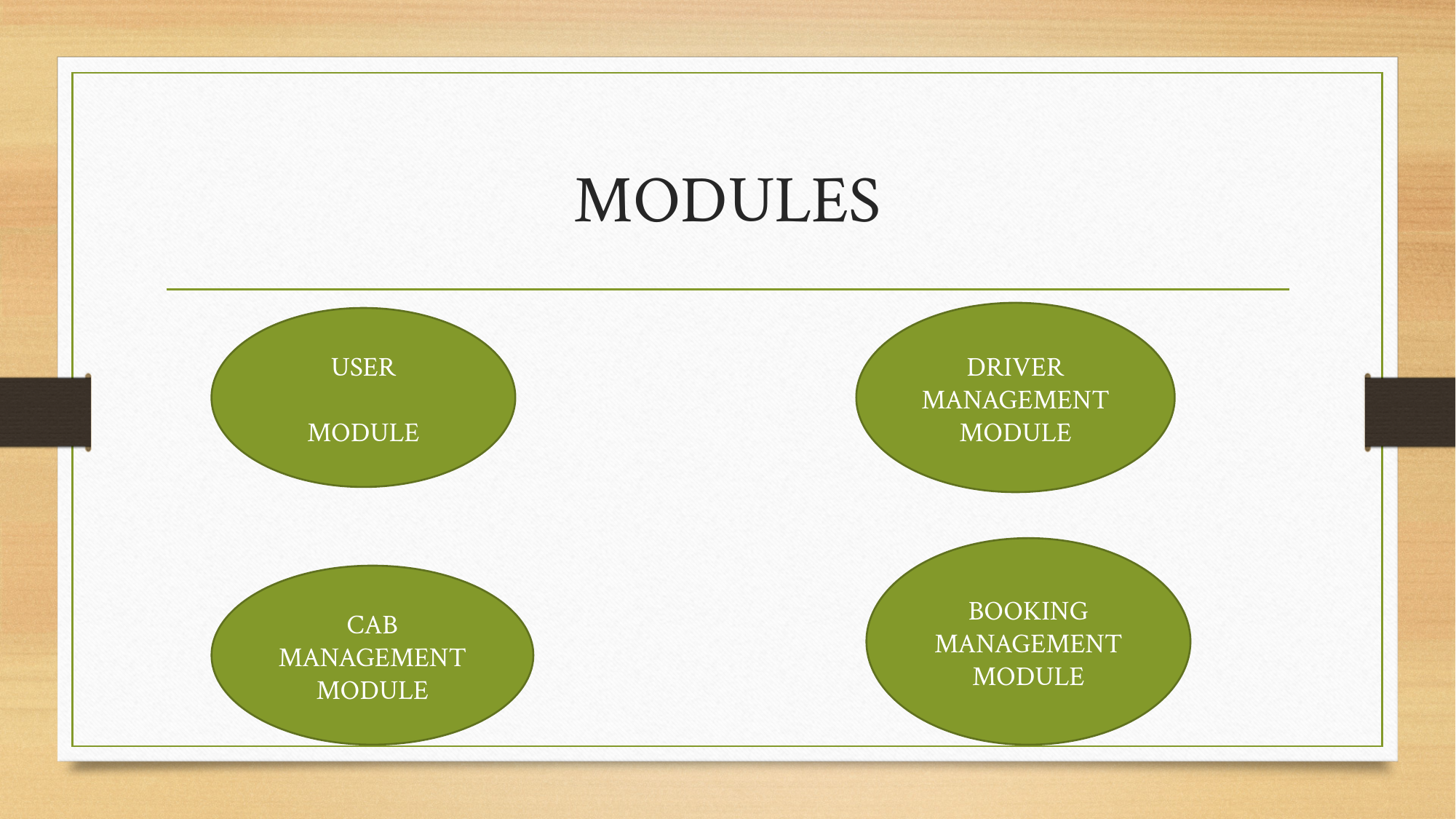

# MODULES
DRIVER
MANAGEMENT
MODULE
USER

MODULE
BOOKING
MANAGEMENT
MODULE
CAB
MANAGEMENT
MODULE